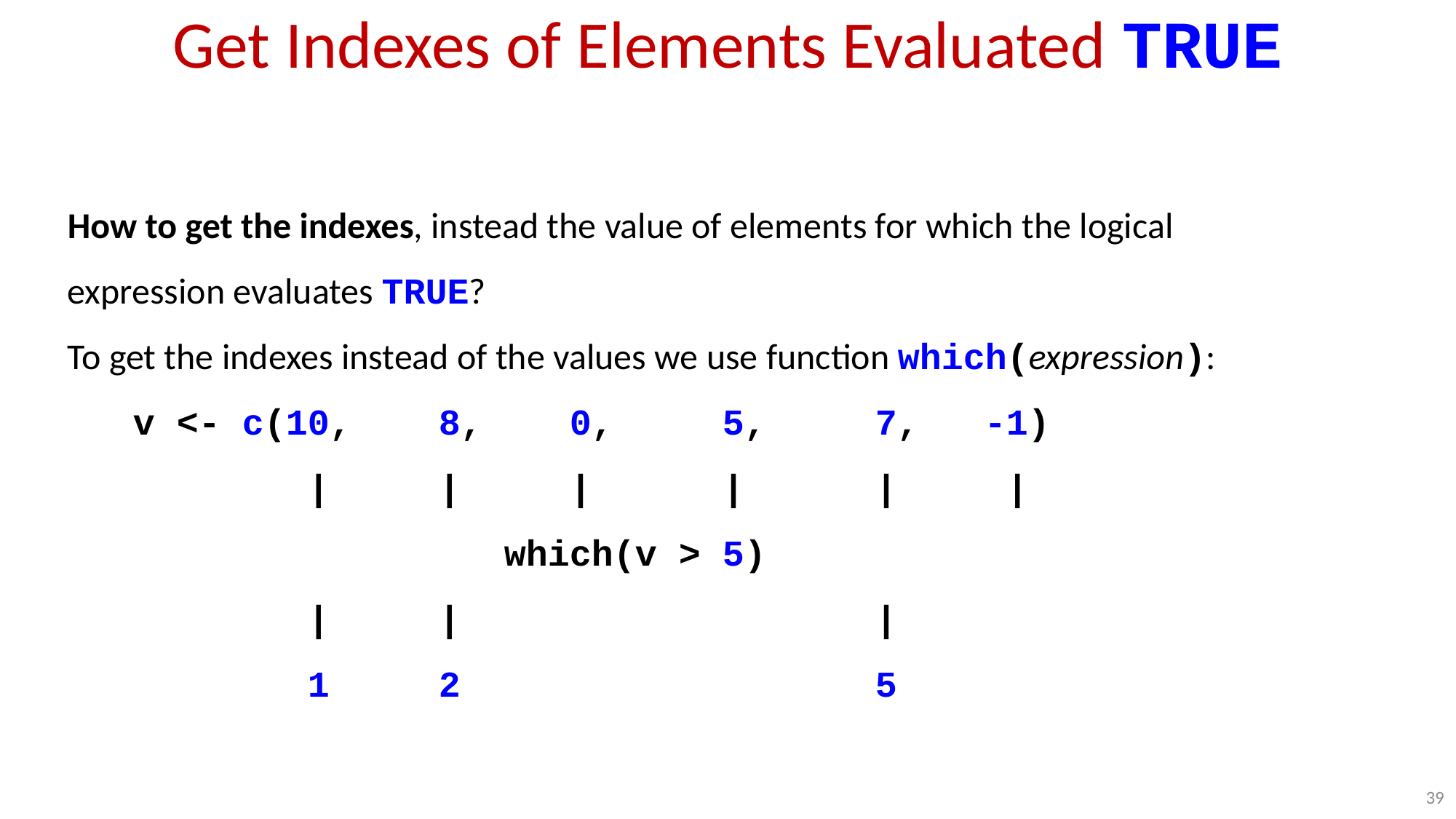

Get Indexes of Elements Evaluated TRUE
Indexing with Logical Values
How to get the indexes, instead the value of elements for which the logical expression evaluates TRUE?
To get the indexes instead of the values we use function which(expression):
   v <- c(10,    8,    0,     5,     7,   -1)
           |     |     |      |      |     |
                    which(v > 5)
           |     |                   |
           1     2                   5
39